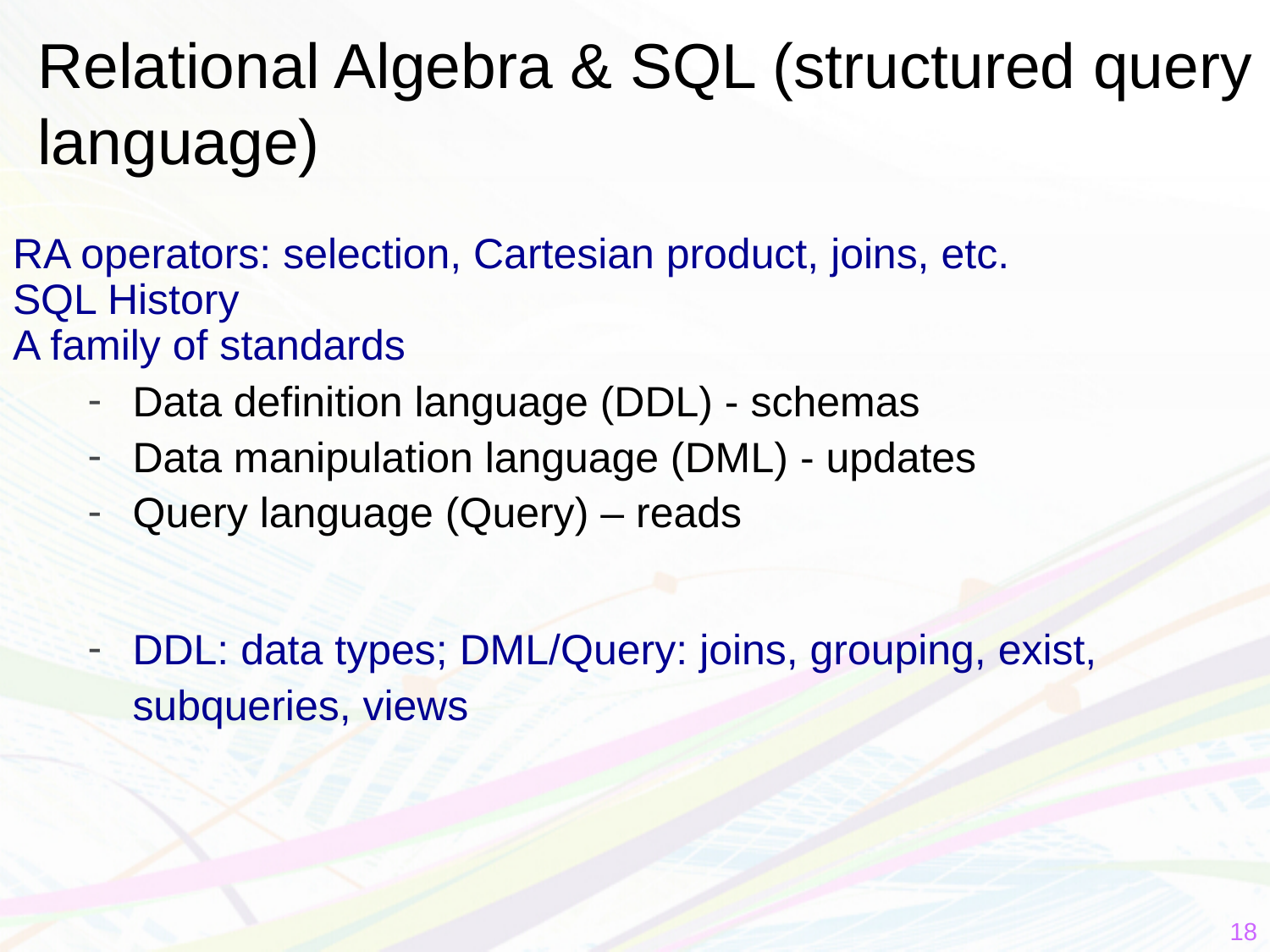

Relational Algebra & SQL (structured query language)
RA operators: selection, Cartesian product, joins, etc.
SQL History
A family of standards
Data definition language (DDL) - schemas
Data manipulation language (DML) - updates
Query language (Query) – reads

DDL: data types; DML/Query: joins, grouping, exist, subqueries, views

18